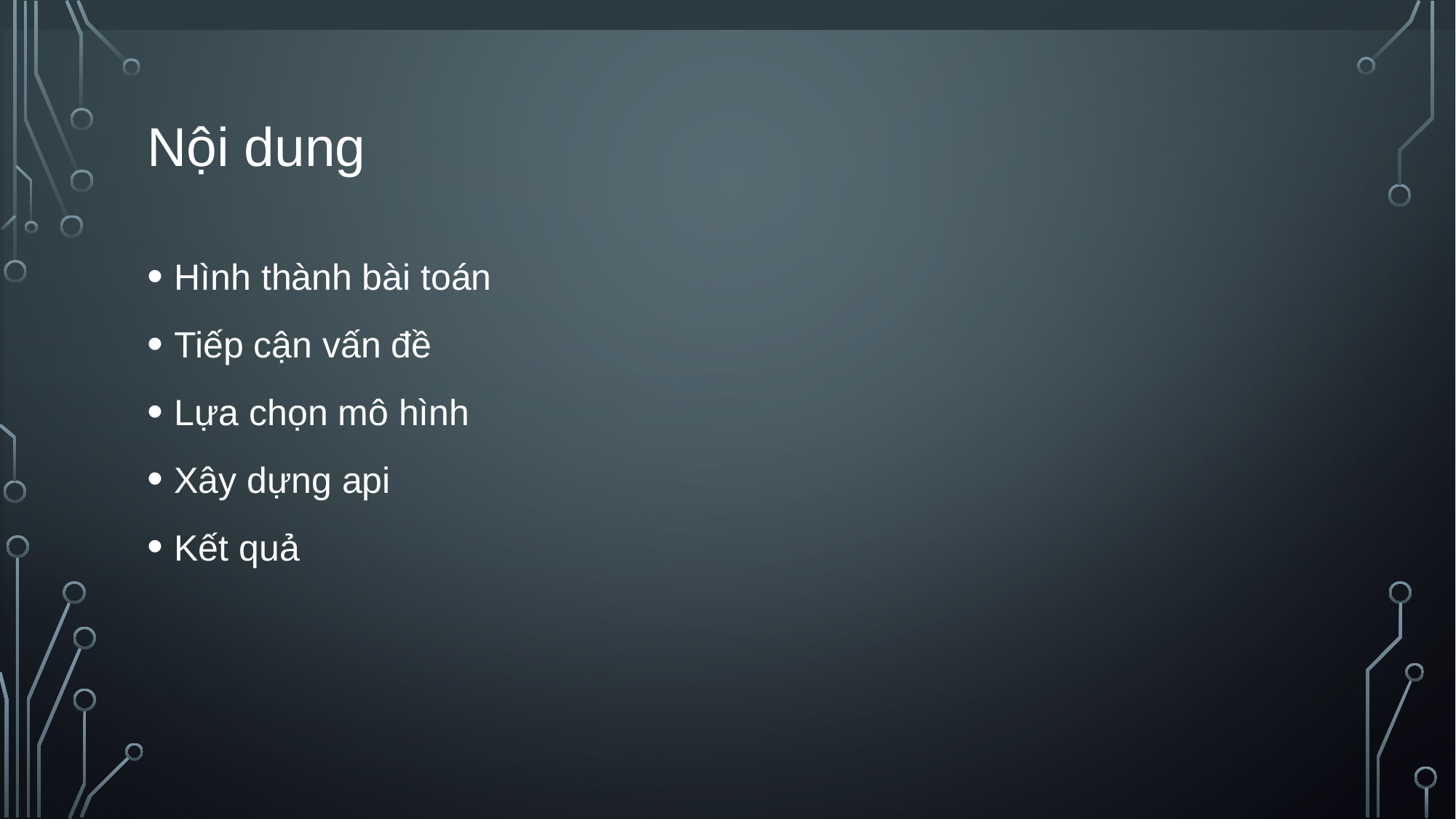

# Nội dung
Hình thành bài toán
Tiếp cận vấn đề
Lựa chọn mô hình
Xây dựng api
Kết quả